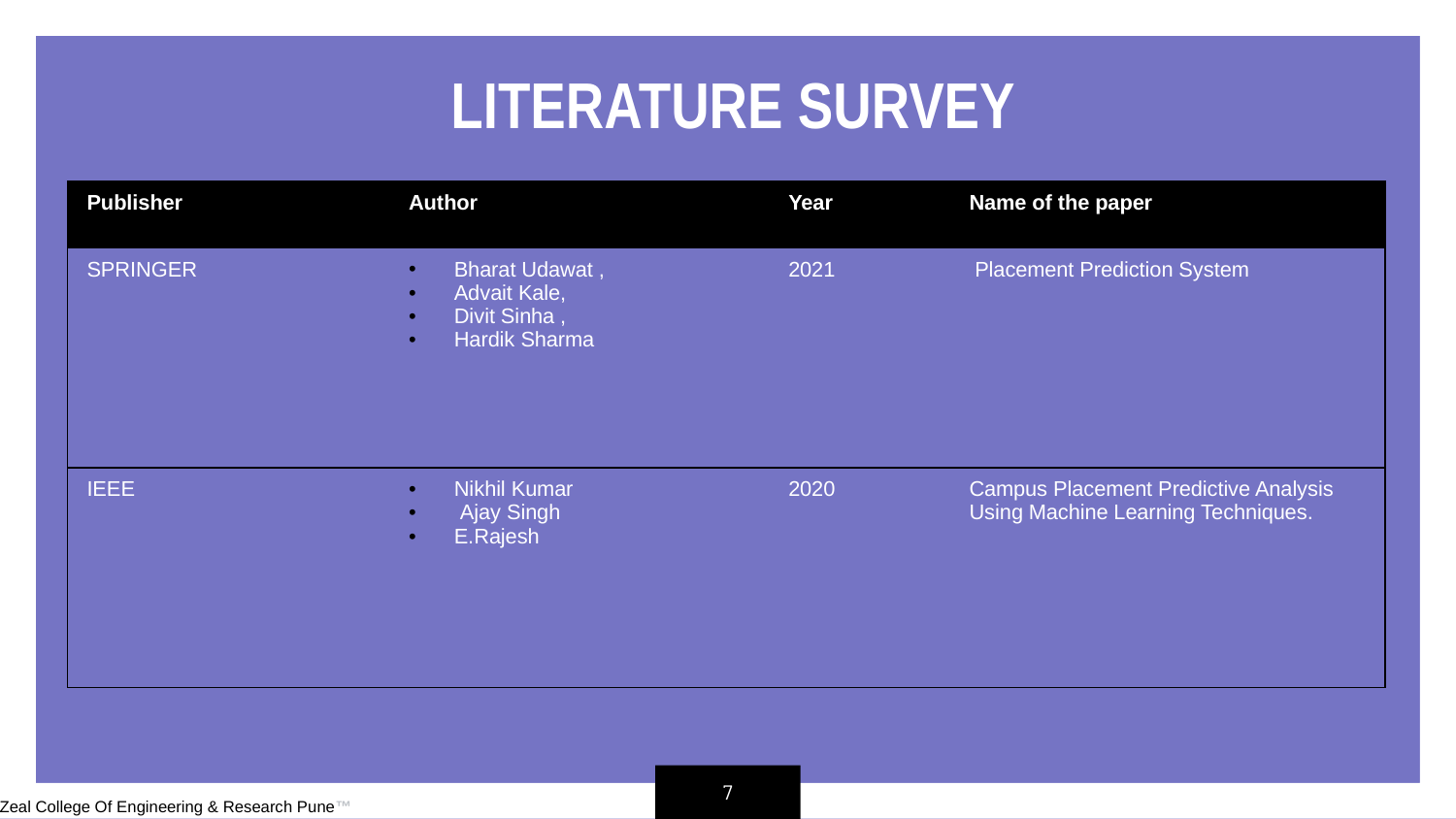

LITERATURE SURVEY
| Publisher | Author | Year | Name of the paper |
| --- | --- | --- | --- |
| SPRINGER | Bharat Udawat , Advait Kale, Divit Sinha , Hardik Sharma | 2021 | Placement Prediction System |
| IEEE | Nikhil Kumar Ajay Singh E.Rajesh | 2020 | Campus Placement Predictive Analysis Using Machine Learning Techniques. |
7
Zeal College Of Engineering & Research Pune™